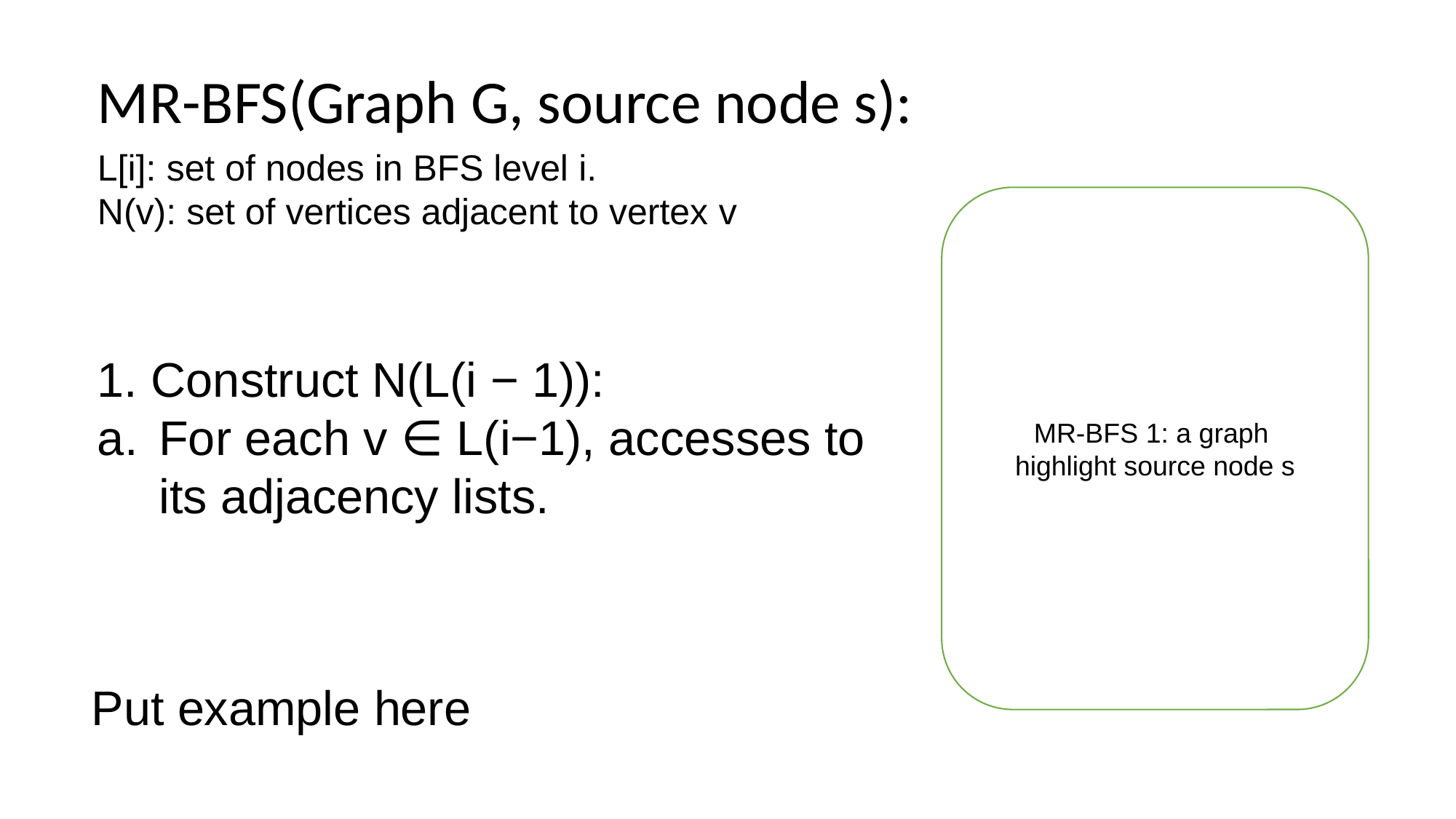

MR-BFS(Graph G, source node s):
L[i]: set of nodes in BFS level i.
N(v): set of vertices adjacent to vertex v

1. Construct N(L(i − 1)):
For each v ∈ L(i−1), accesses to its adjacency lists.
MR-BFS 1: a graph
highlight source node s
Put example here